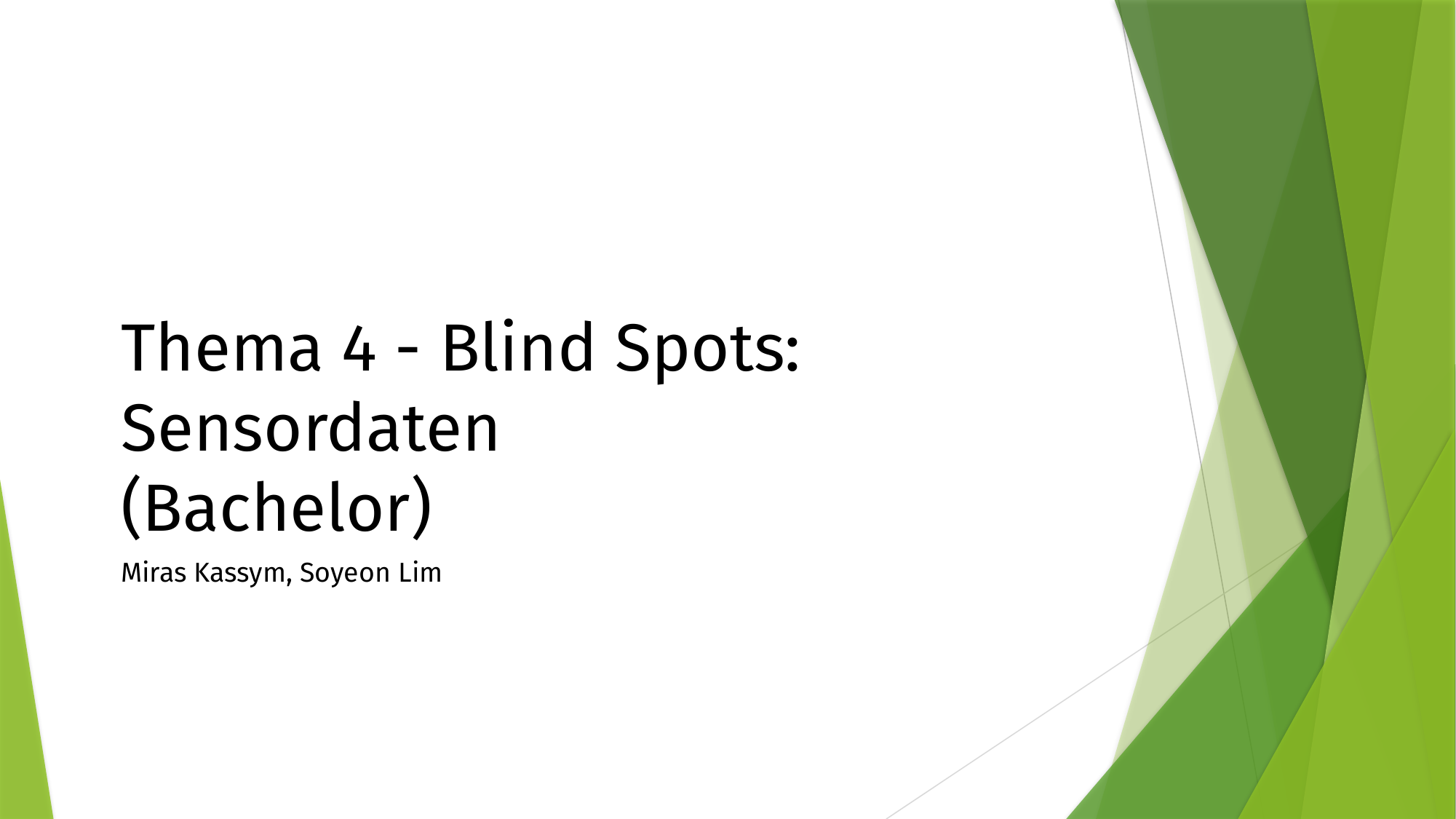

Thema 4 - Blind Spots: Sensordaten (Bachelor)
Miras Kassym, Soyeon Lim